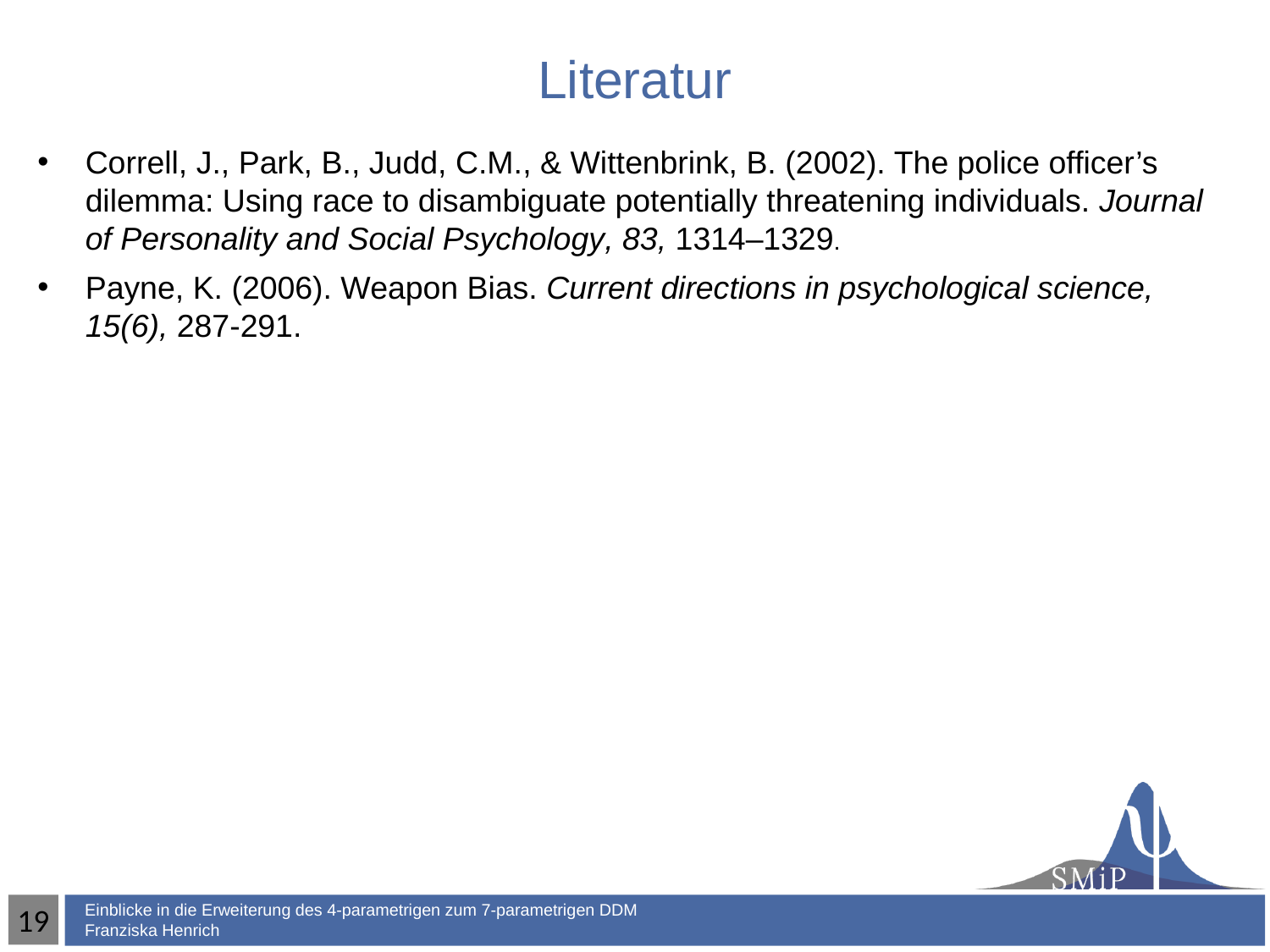

# Literatur
Correll, J., Park, B., Judd, C.M., & Wittenbrink, B. (2002). The police officer’s dilemma: Using race to disambiguate potentially threatening individuals. Journal of Personality and Social Psychology, 83, 1314–1329.
Payne, K. (2006). Weapon Bias. Current directions in psychological science, 15(6), 287-291.